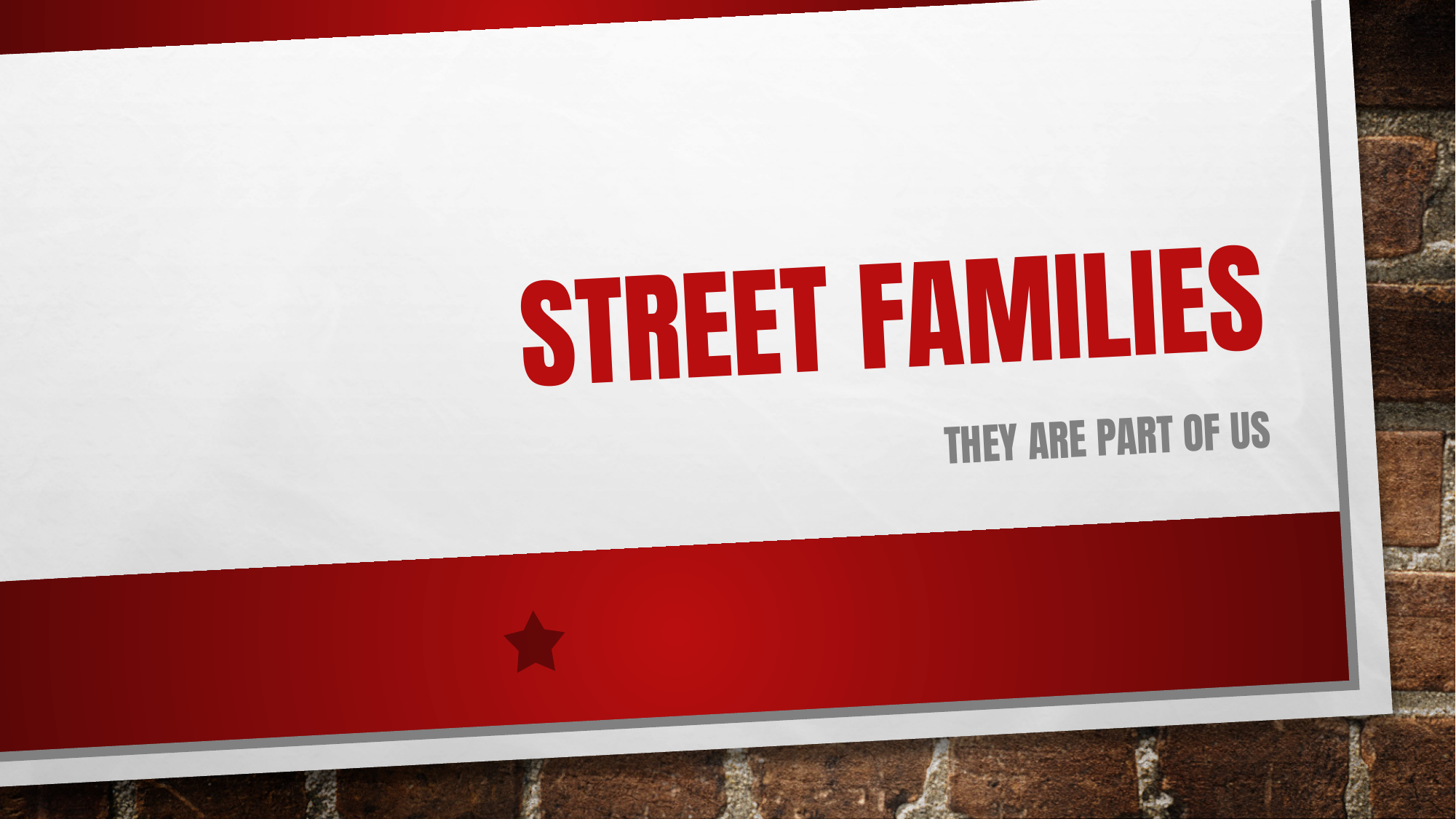

# Street families
They are part of us